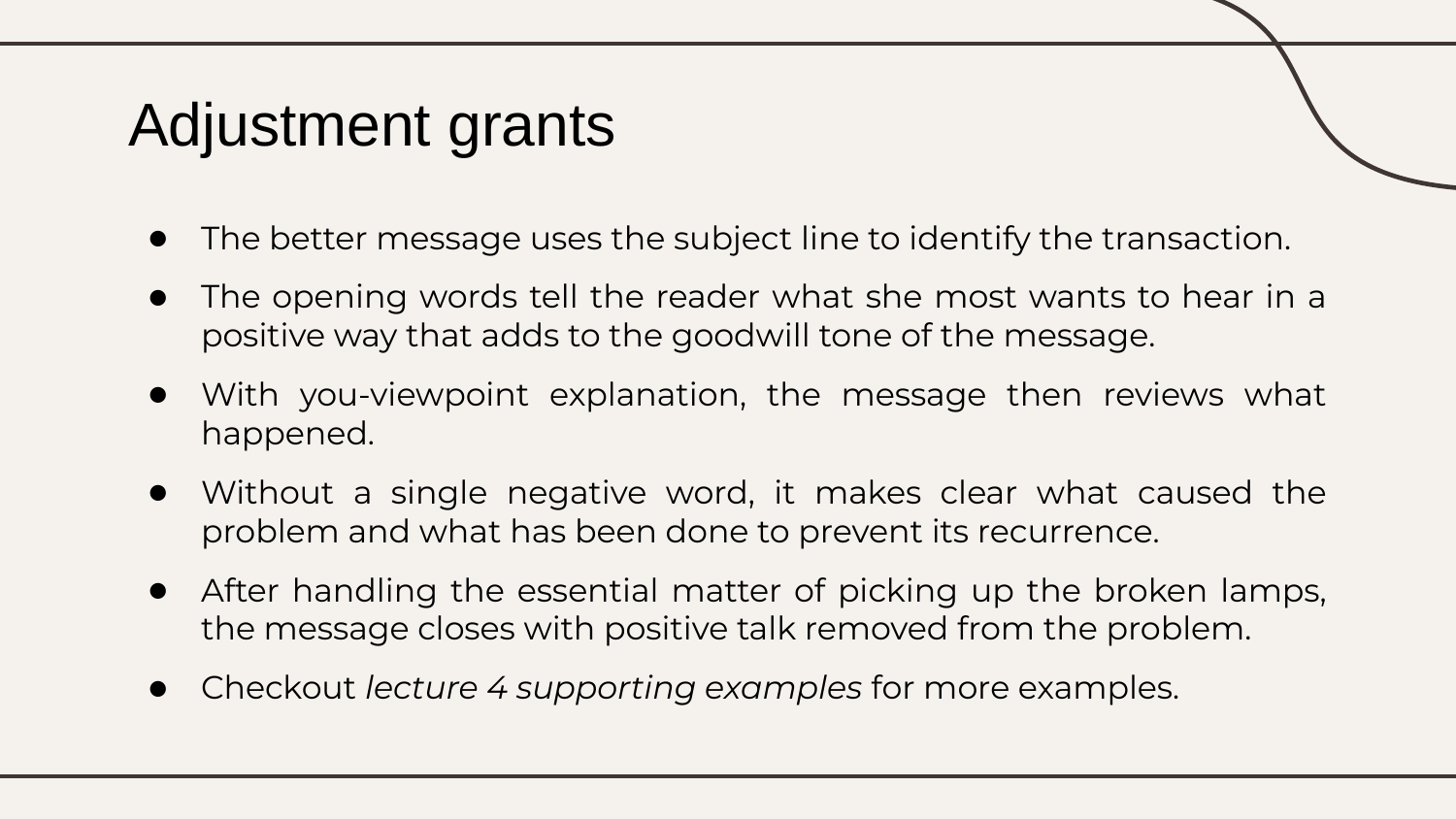

# Adjustment grants
The better message uses the subject line to identify the transaction.
The opening words tell the reader what she most wants to hear in a positive way that adds to the goodwill tone of the message.
With you-viewpoint explanation, the message then reviews what happened.
Without a single negative word, it makes clear what caused the problem and what has been done to prevent its recurrence.
After handling the essential matter of picking up the broken lamps, the message closes with positive talk removed from the problem.
Checkout lecture 4 supporting examples for more examples.